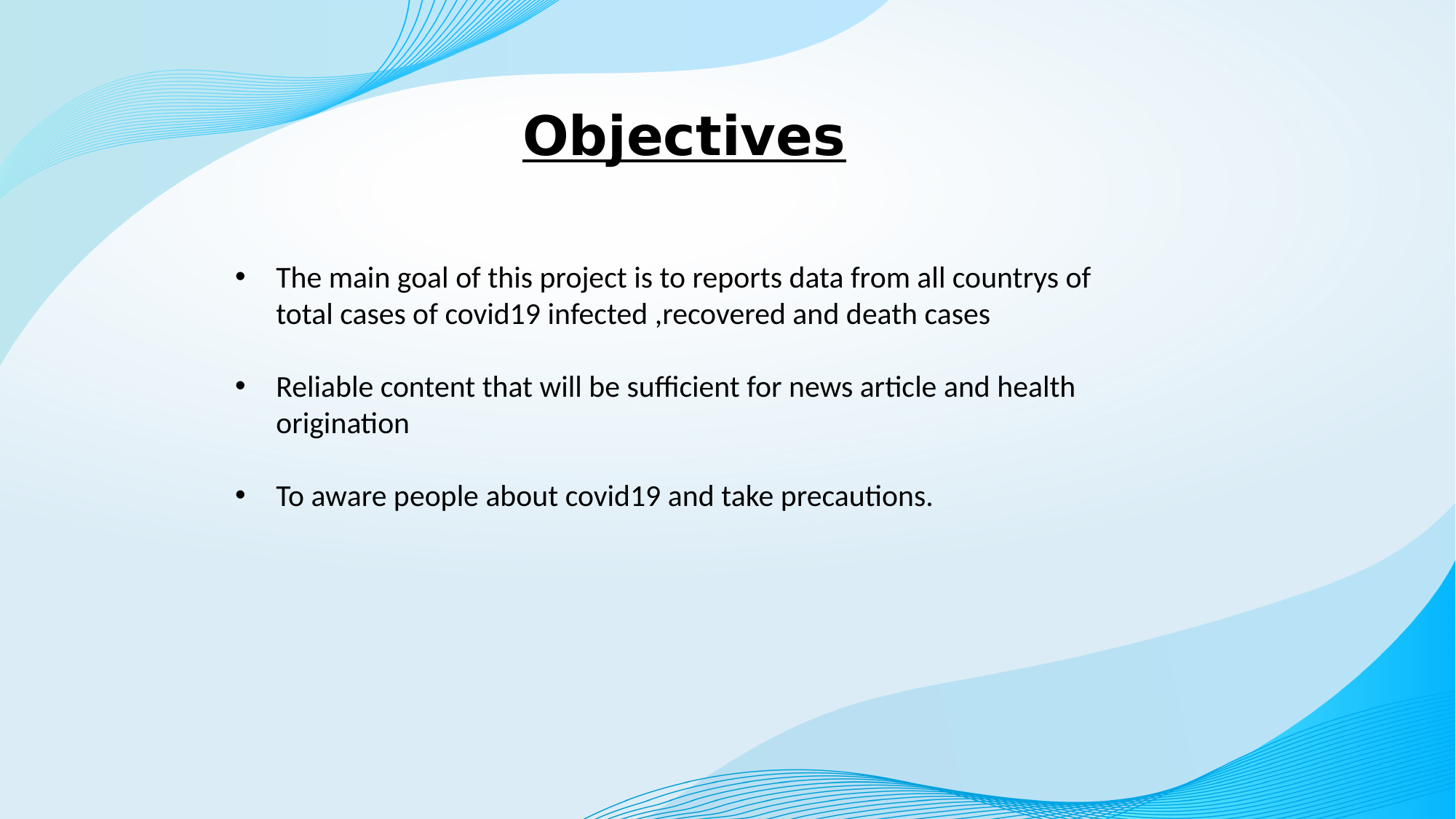

Objectives
The main goal of this project is to reports data from all countrys of  total cases of covid19 infected ,recovered and death cases

Reliable content that will be sufficient for news article and health origination

To aware people about covid19 and take precautions.